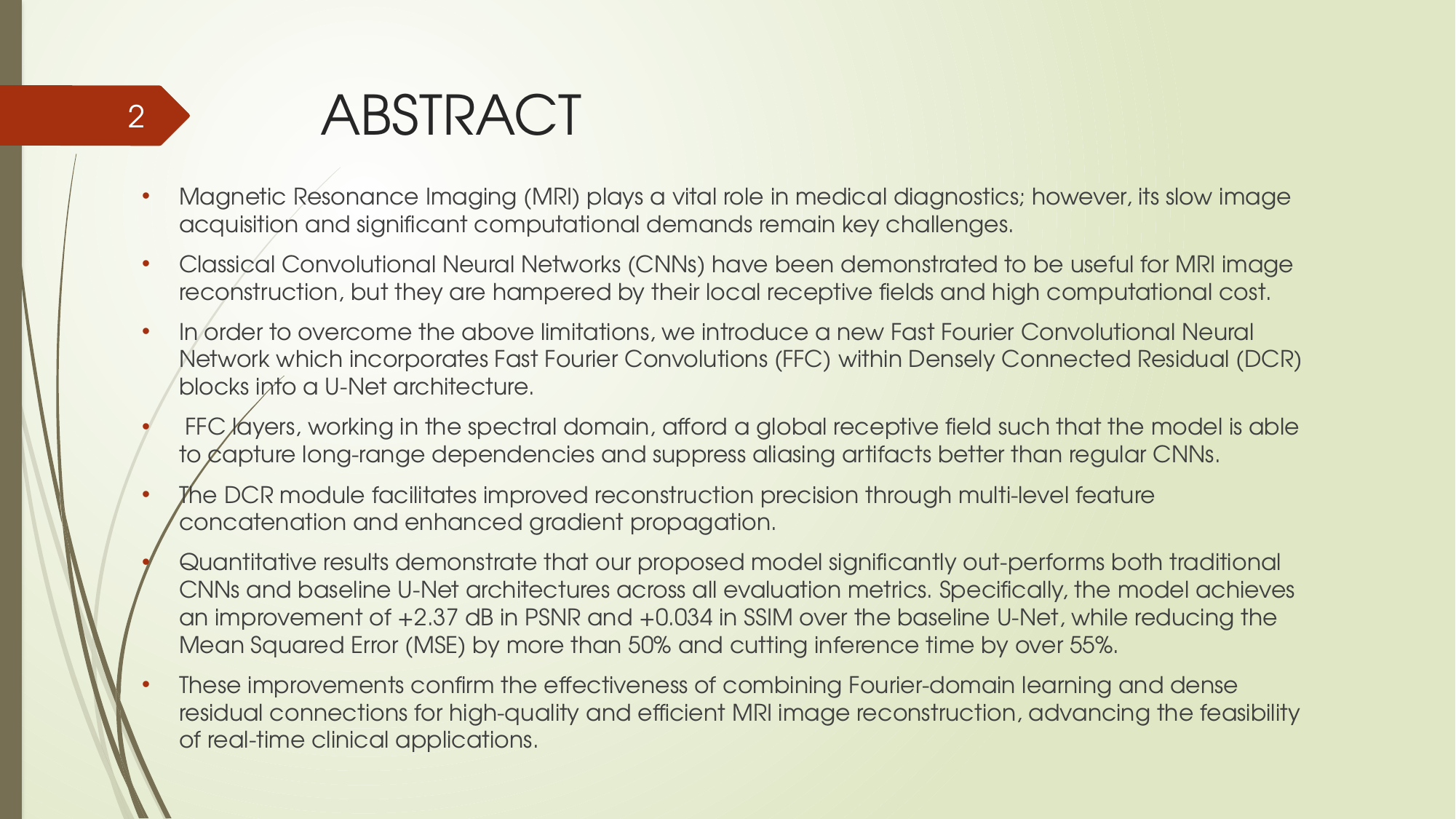

# ABSTRACT
2
Magnetic Resonance Imaging (MRI) plays a vital role in medical diagnostics; however, its slow image acquisition and significant computational demands remain key challenges.
Classical Convolutional Neural Networks (CNNs) have been demonstrated to be useful for MRI image reconstruction, but they are hampered by their local receptive fields and high computational cost.
In order to overcome the above limitations, we introduce a new Fast Fourier Convolutional Neural Network which incorporates Fast Fourier Convolutions (FFC) within Densely Connected Residual (DCR) blocks into a U-Net architecture.
 FFC layers, working in the spectral domain, afford a global receptive field such that the model is able to capture long-range dependencies and suppress aliasing artifacts better than regular CNNs.
The DCR module facilitates improved reconstruction precision through multi-level feature concatenation and enhanced gradient propagation.
Quantitative results demonstrate that our proposed model significantly out-performs both traditional CNNs and baseline U-Net architectures across all evaluation metrics. Specifically, the model achieves an improvement of +2.37 dB in PSNR and +0.034 in SSIM over the baseline U-Net, while reducing the Mean Squared Error (MSE) by more than 50% and cutting inference time by over 55%.
These improvements confirm the effectiveness of combining Fourier-domain learning and dense residual connections for high-quality and efficient MRI image reconstruction, advancing the feasibility of real-time clinical applications.